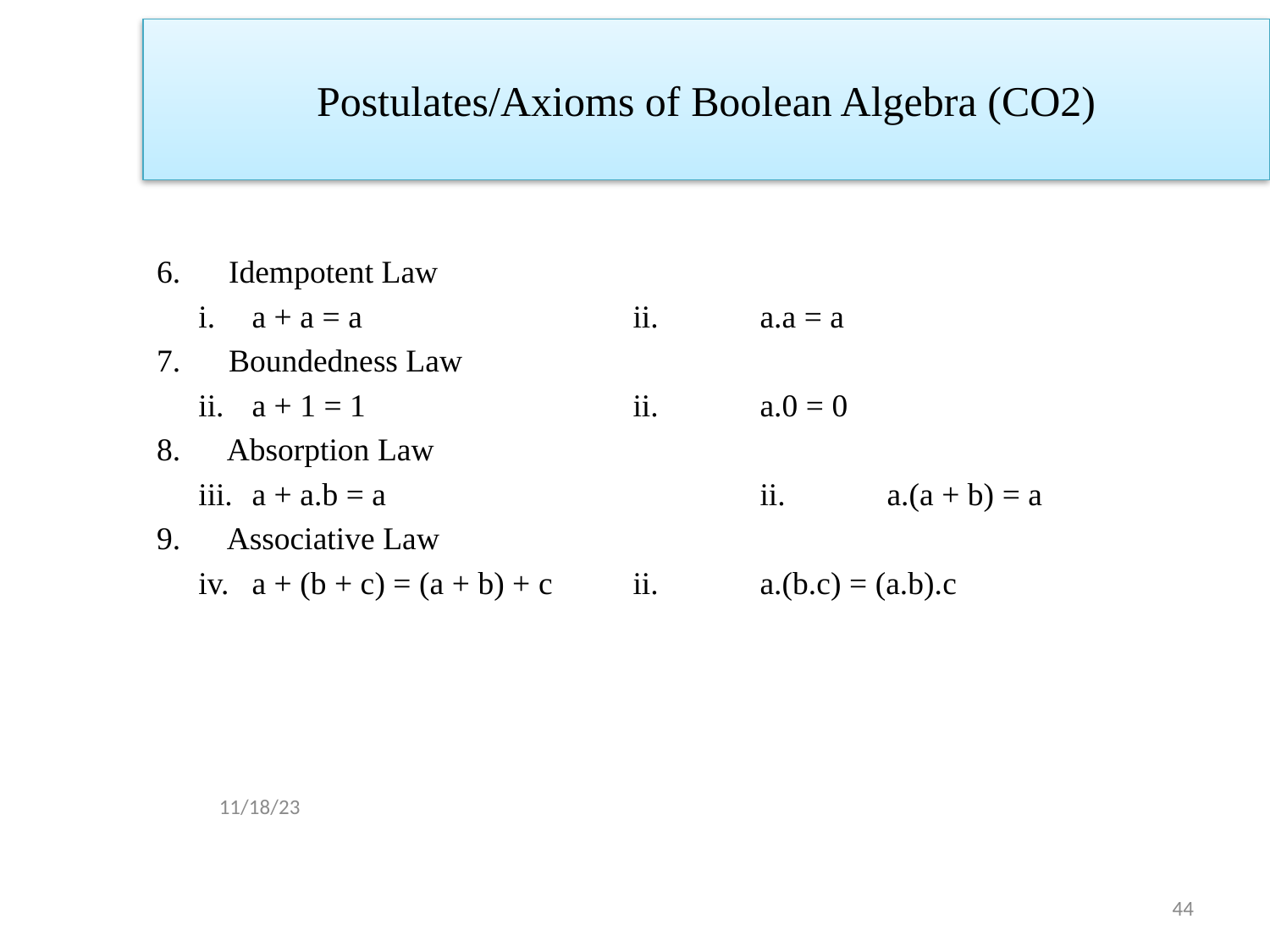

Postulates/Axioms of Boolean Algebra (CO2)

6.      Idempotent Law
a + a = a			ii.	a.a = a
7.      Boundedness Law
a + 1 = 1			ii. 	a.0 = 0
8.      Absorption Law
a + a.b = a			ii.	a.(a + b) = a
9.      Associative Law
a + (b + c) = (a + b) + c	ii.	a.(b.c) = (a.b).c
11/18/23
44